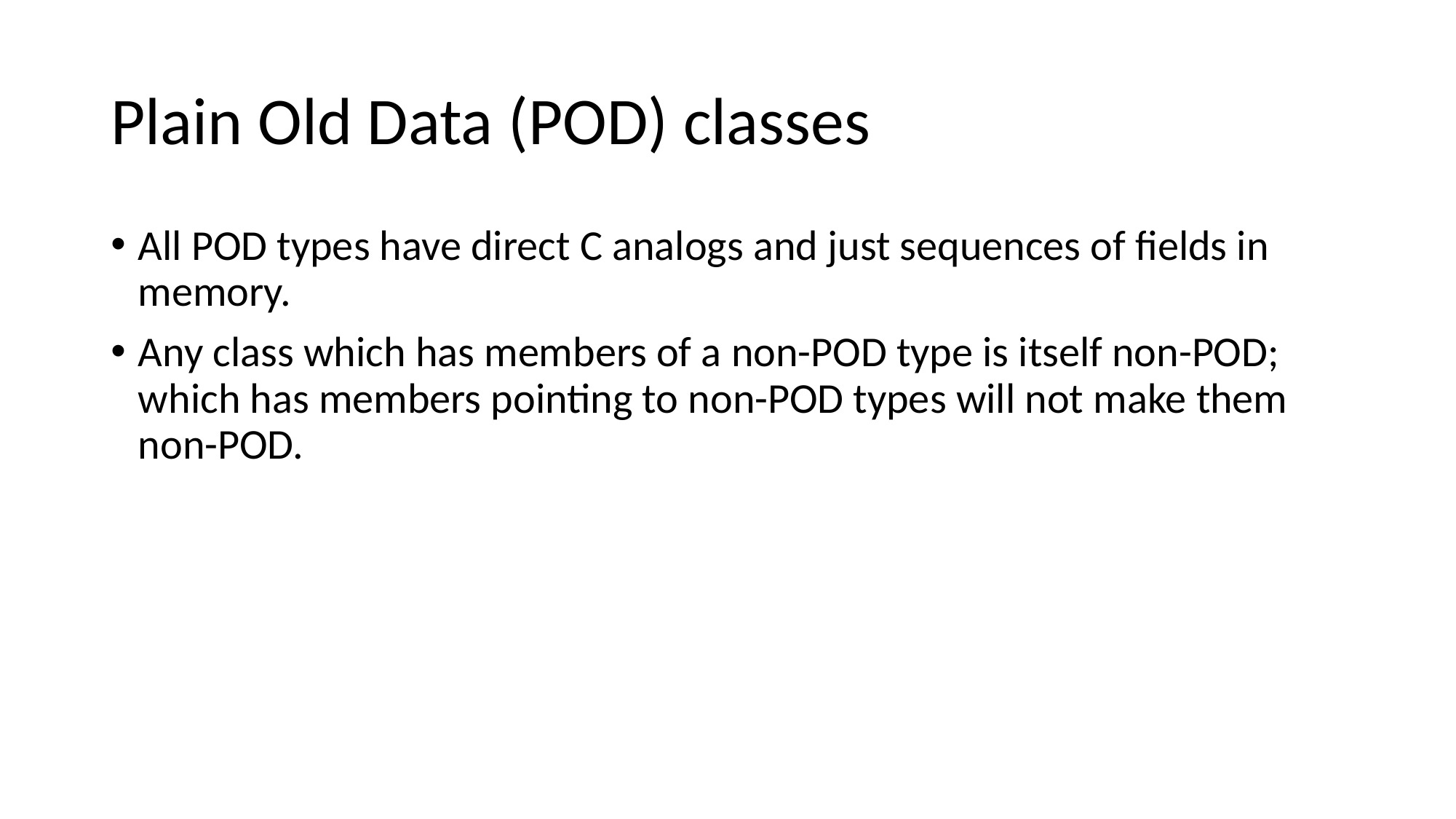

# Plain Old Data (POD) classes
All POD types have direct C analogs and just sequences of fields in memory.
Any class which has members of a non-POD type is itself non-POD; which has members pointing to non-POD types will not make them non-POD.